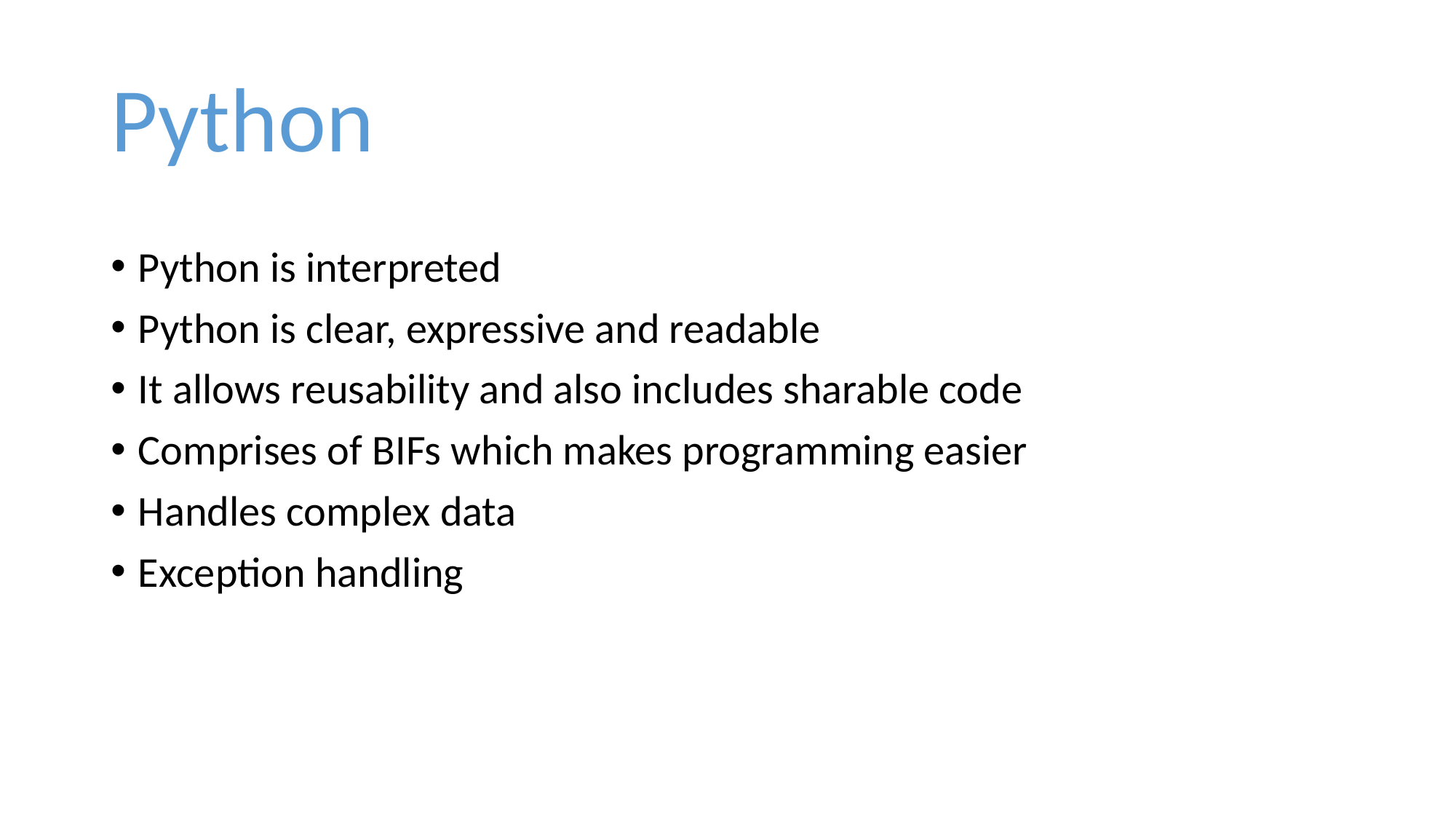

# Python
Python is interpreted
Python is clear, expressive and readable
It allows reusability and also includes sharable code
Comprises of BIFs which makes programming easier
Handles complex data
Exception handling